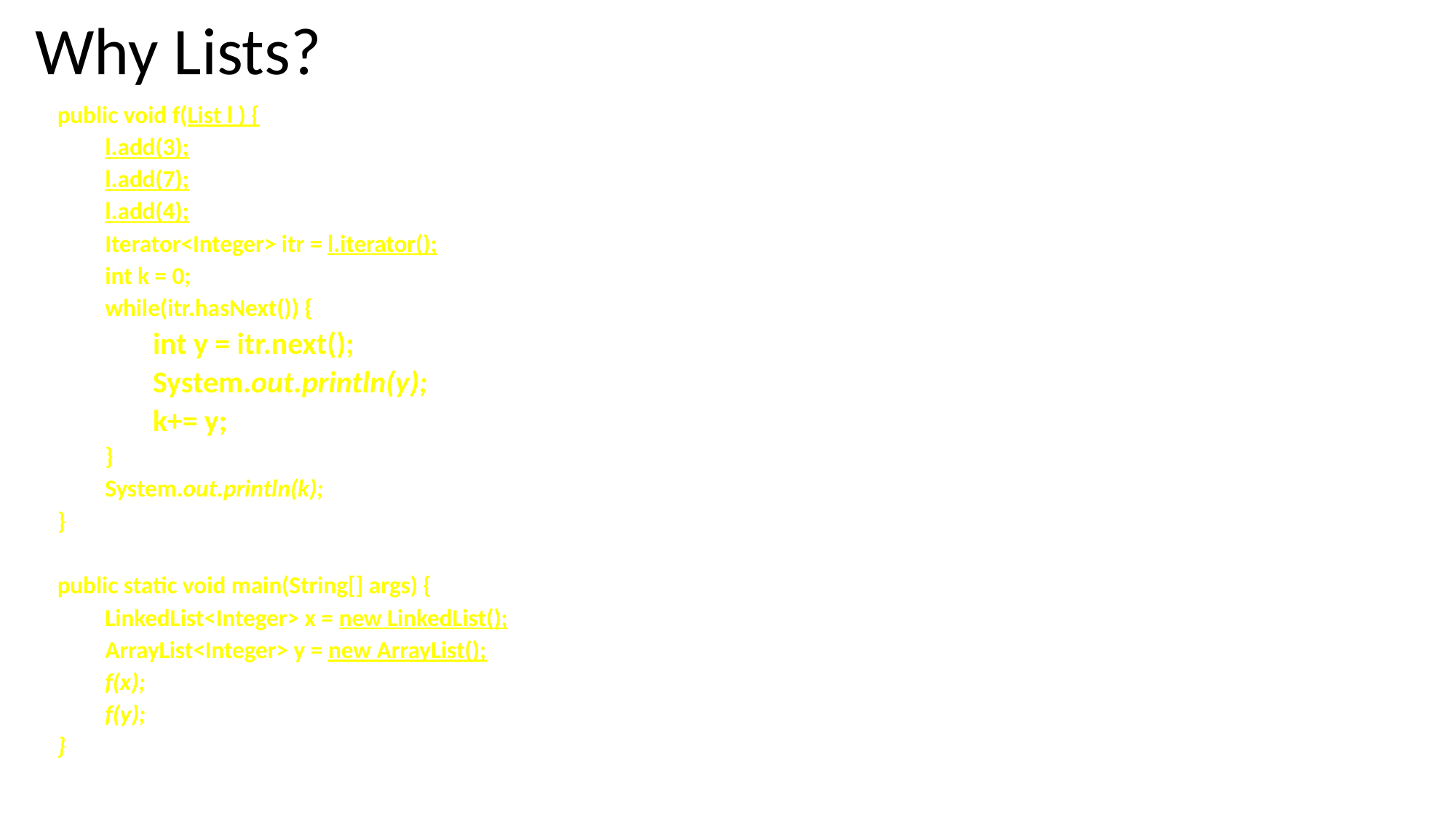

# Why Lists?
public void f(List l ) {
l.add(3);
l.add(7);
l.add(4);
Iterator<Integer> itr = l.iterator();
int k = 0;
while(itr.hasNext()) {
int y = itr.next();
System.out.println(y);
k+= y;
}
System.out.println(k);
}

public static void main(String[] args) {
LinkedList<Integer> x = new LinkedList();
ArrayList<Integer> y = new ArrayList();
f(x);
f(y);
}